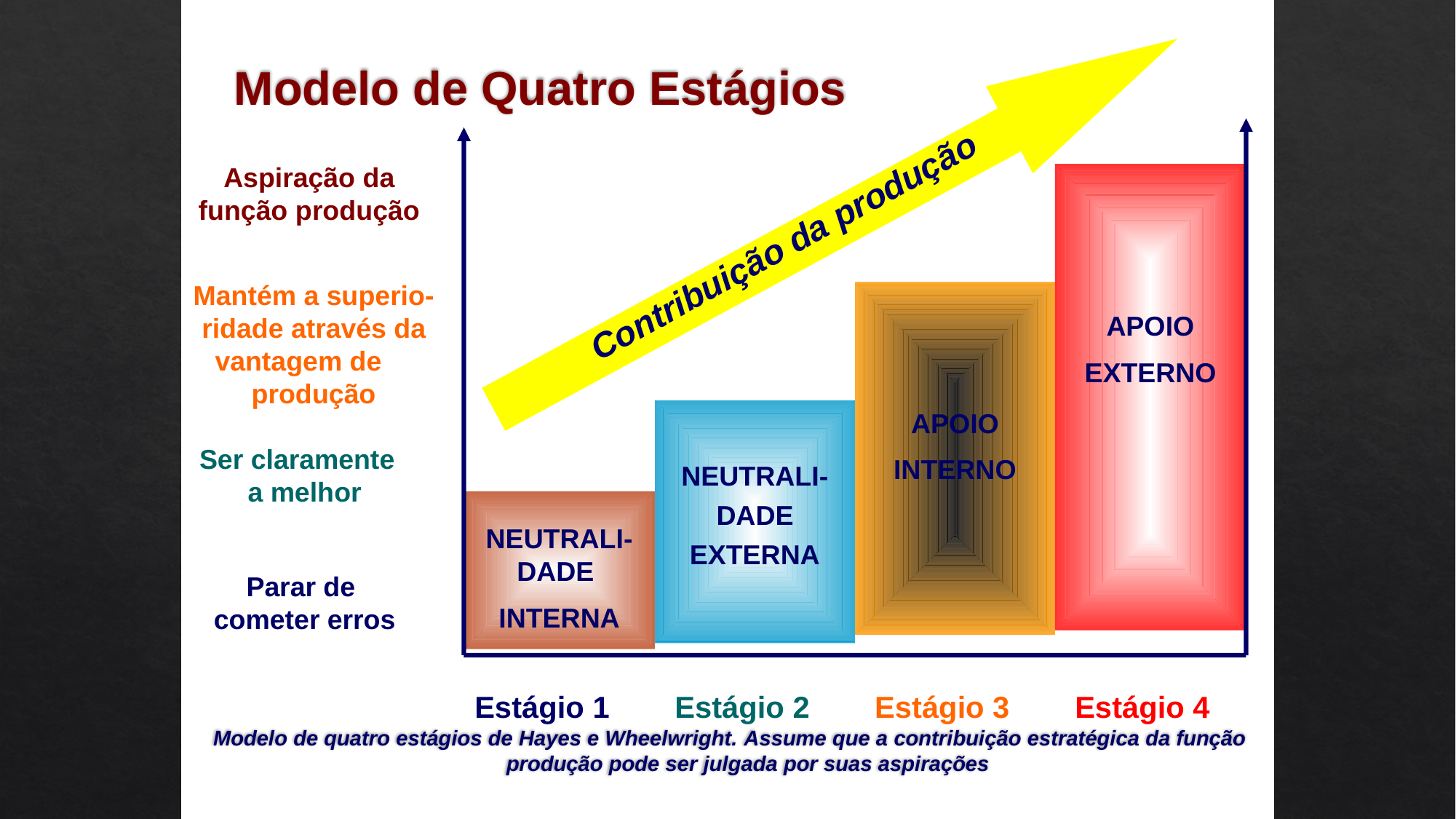

# Modelo de Quatro Estágios

Aspiração da função produção

APOIO
EXTERNO

Contribuição da produção
Mantém a superio-ridade através da vantagem de     produção

APOIO
INTERNO

NEUTRALI-DADE EXTERNA

Ser claramente   a melhor

NEUTRALI-DADE
INTERNA

Parar de  cometer erros

Estágio 1
Estágio 2
Estágio 3
Estágio 4
Modelo de quatro estágios de Hayes e Wheelwright. Assume que a contribuição estratégica da função produção pode ser julgada por suas aspirações